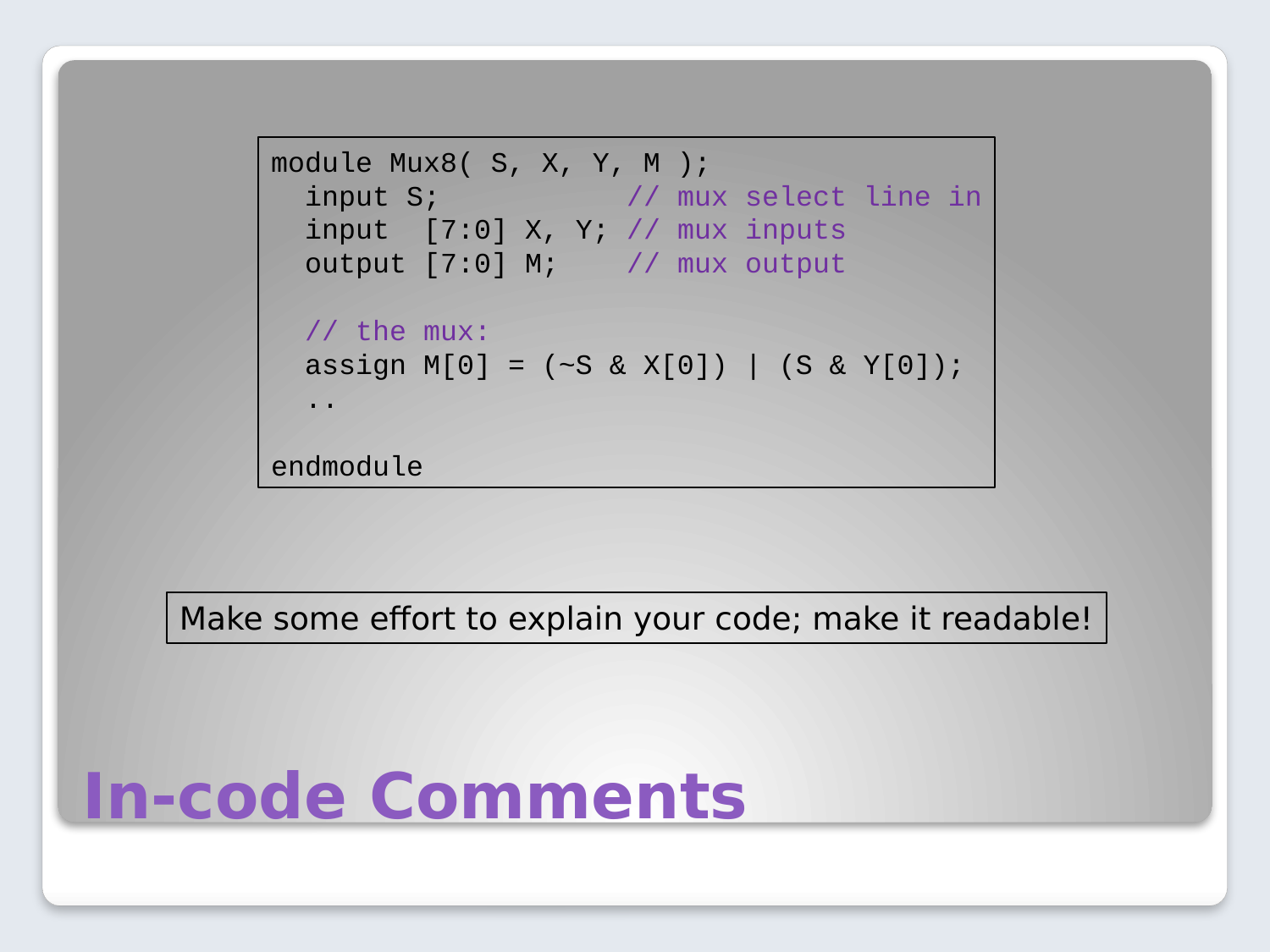

module Mux8( S, X, Y, M );
  input S;           // mux select line in
  input  [7:0] X, Y; // mux inputs
  output [7:0] M;    // mux output

  // the mux:
  assign M[0] = (~S & X[0]) | (S & Y[0]);
  ..

endmodule
Make some effort to explain your code; make it readable!
# In-code Comments